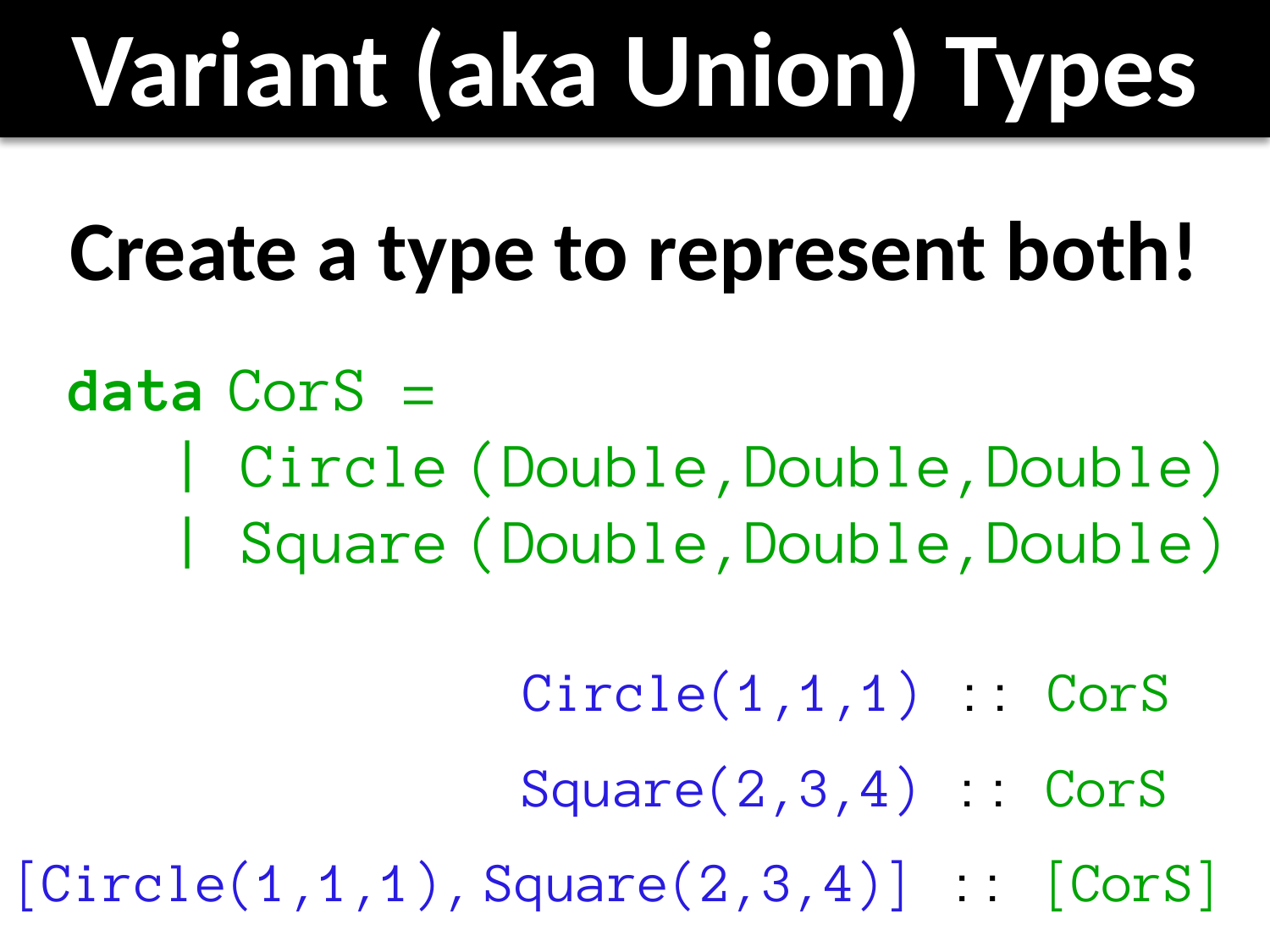

# Variant (aka Union) Types
Create a type to represent both!
data CorS =
   | Circle (Double,Double,Double)
   | Square (Double,Double,Double)
Circle(1,1,1) :: CorS
Square(2,3,4) :: CorS
[Circle(1,1,1), Square(2,3,4)] :: [CorS]